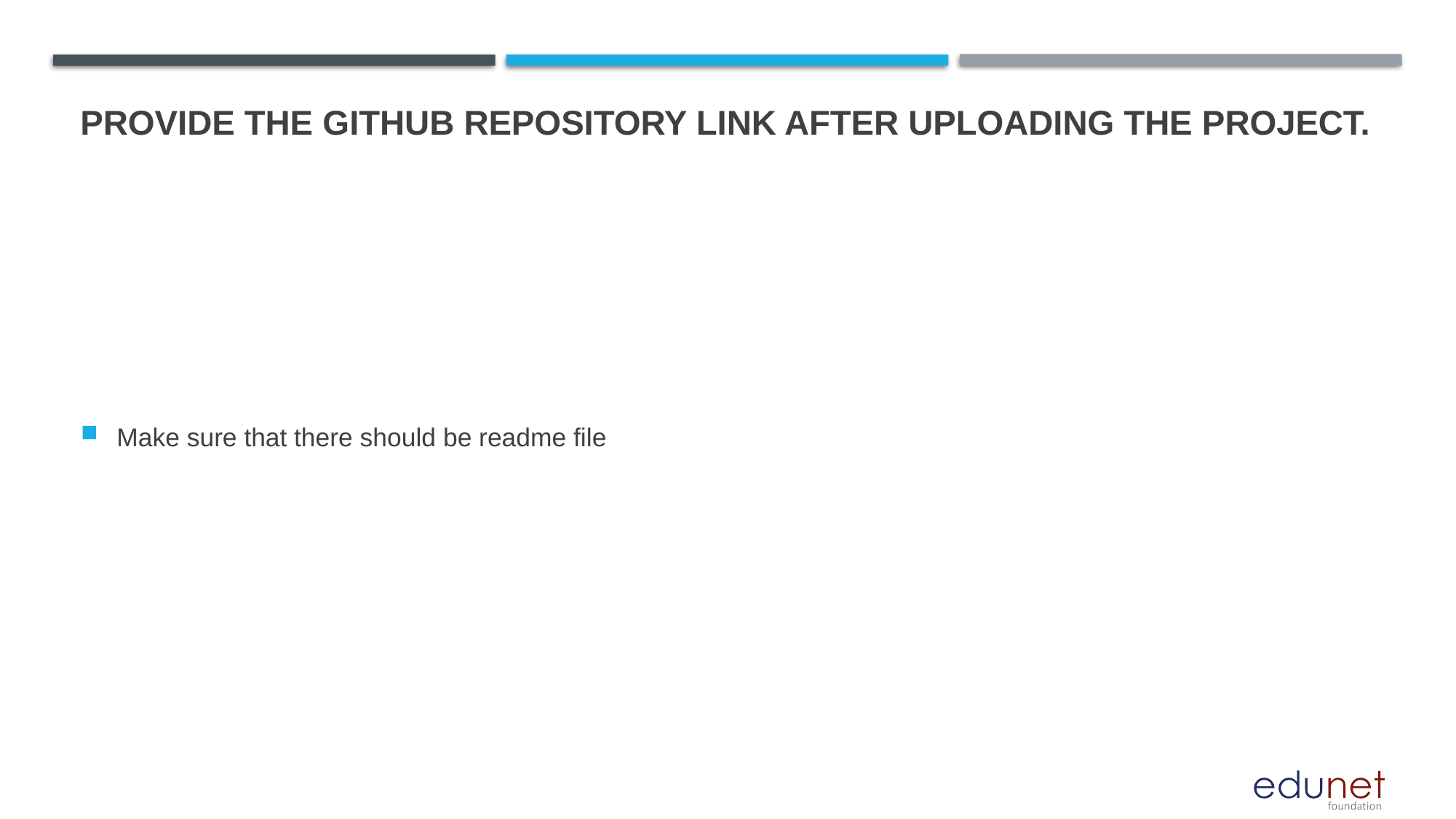

# Provide the GitHub repository link after uploading the project.
Make sure that there should be readme file